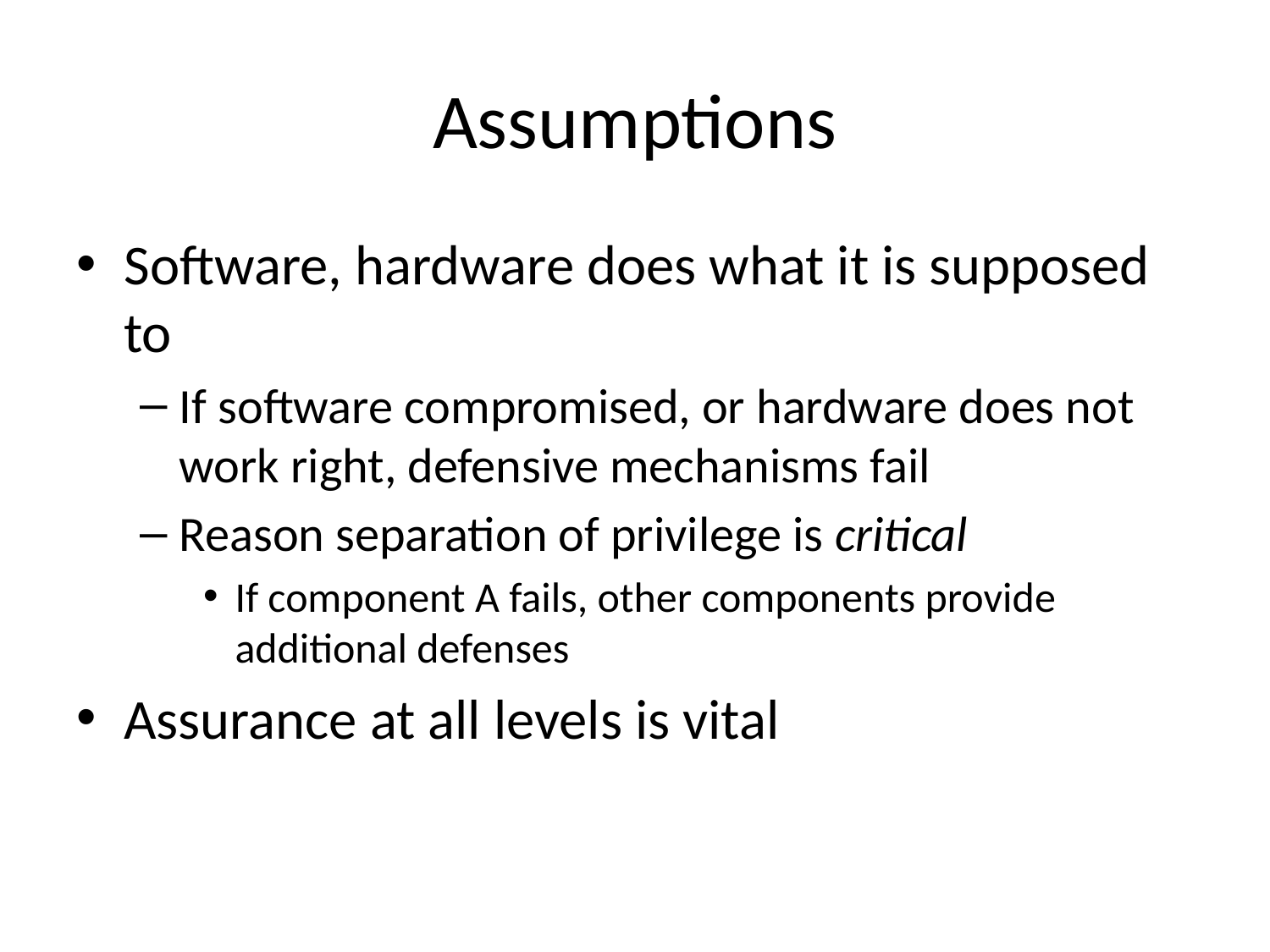

# Assumptions
Software, hardware does what it is supposed to
If software compromised, or hardware does not work right, defensive mechanisms fail
Reason separation of privilege is critical
If component A fails, other components provide additional defenses
Assurance at all levels is vital